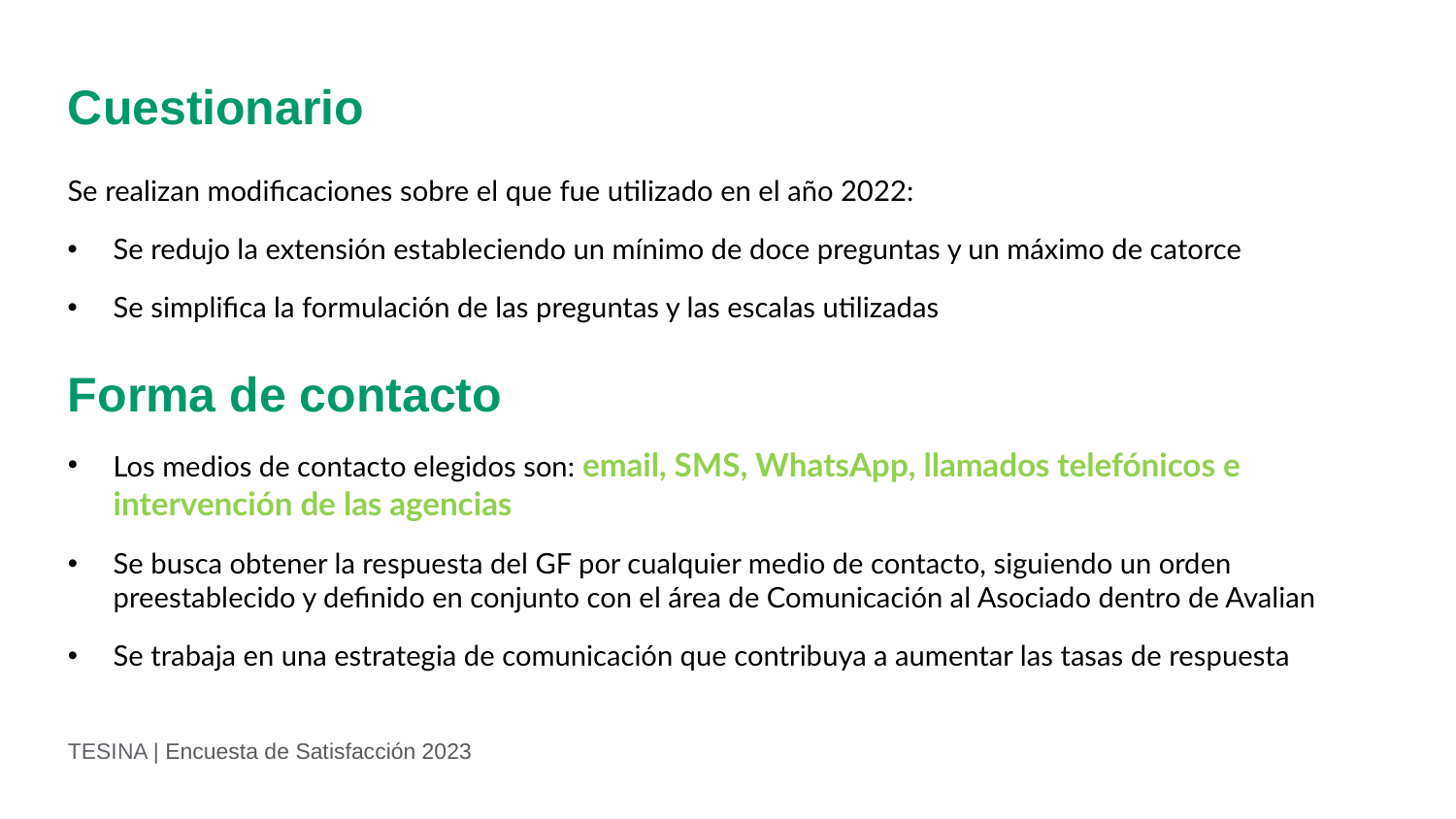

Cuestionario
Se realizan modificaciones sobre el que fue utilizado en el año 2022:
Se redujo la extensión estableciendo un mínimo de doce preguntas y un máximo de catorce
Se simplifica la formulación de las preguntas y las escalas utilizadas
Forma de contacto
Los medios de contacto elegidos son: email, SMS, WhatsApp, llamados telefónicos e intervención de las agencias
Se busca obtener la respuesta del GF por cualquier medio de contacto, siguiendo un orden preestablecido y definido en conjunto con el área de Comunicación al Asociado dentro de Avalian
Se trabaja en una estrategia de comunicación que contribuya a aumentar las tasas de respuesta
TESINA | Encuesta de Satisfacción 2023